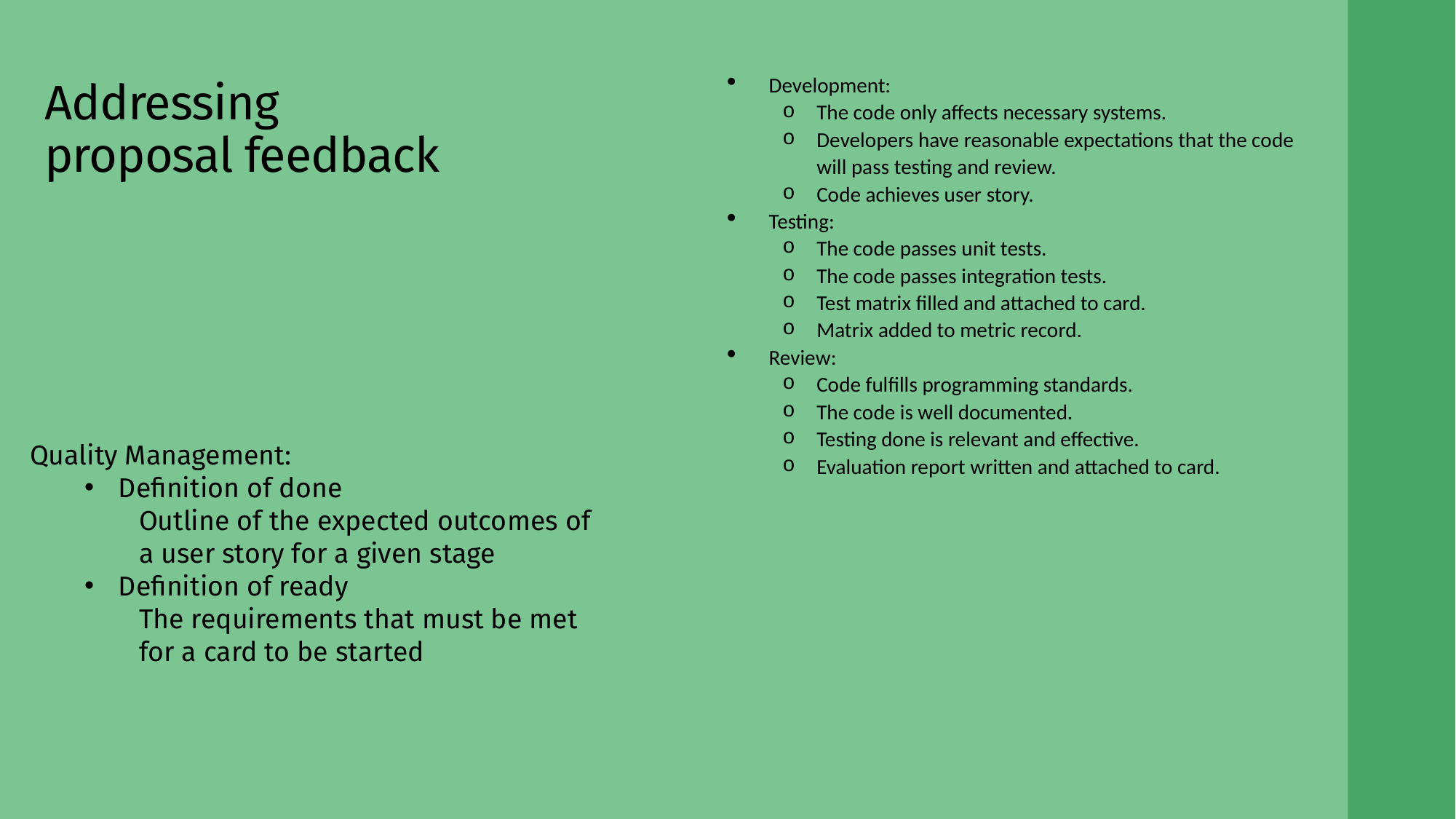

# Addressing proposal feedback
Development:
The code only affects necessary systems.
Developers have reasonable expectations that the code will pass testing and review.
Code achieves user story.
Testing:
The code passes unit tests.
The code passes integration tests.
Test matrix filled and attached to card.
Matrix added to metric record.
Review:
Code fulfills programming standards.
The code is well documented.
Testing done is relevant and effective.
Evaluation report written and attached to card.
Quality Management:
Definition of done
Outline of the expected outcomes of a user story for a given stage
Definition of ready
The requirements that must be met for a card to be started